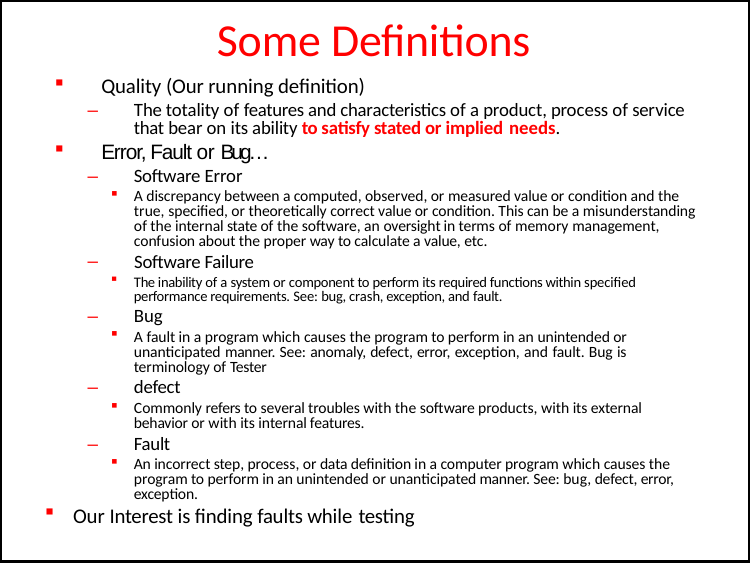

# Some Definitions
Quality (Our running definition)
The totality of features and characteristics of a product, process of service  that bear on its ability to satisfy stated or implied needs.
Error, Fault or Bug…
Software Error
–
–
A discrepancy between a computed, observed, or measured value or condition and the  true, specified, or theoretically correct value or condition. This can be a misunderstanding  of the internal state of the software, an oversight in terms of memory management,  confusion about the proper way to calculate a value, etc.
Software Failure
The inability of a system or component to perform its required functions within specified  performance requirements. See: bug, crash, exception, and fault.
Bug
A fault in a program which causes the program to perform in an unintended or  unanticipated manner. See: anomaly, defect, error, exception, and fault. Bug is  terminology of Tester
defect
Commonly refers to several troubles with the software products, with its external  behavior or with its internal features.
Fault
An incorrect step, process, or data definition in a computer program which causes the  program to perform in an unintended or unanticipated manner. See: bug, defect, error,  exception.
–
–
–
Our Interest is finding faults while testing